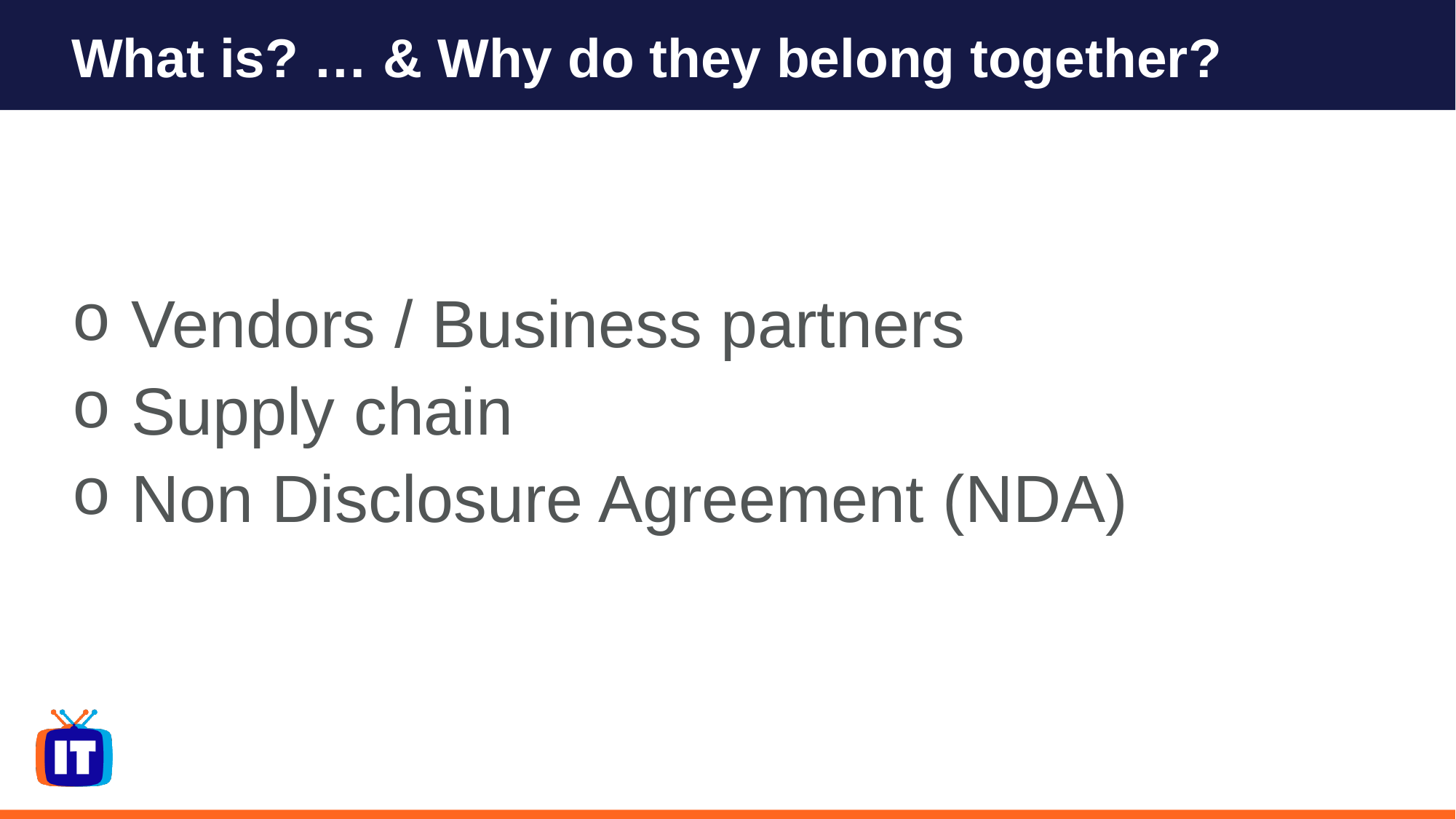

# What is? … & Why do they belong together?

 Vendors / Business partners
 Supply chain
 Non Disclosure Agreement (NDA)